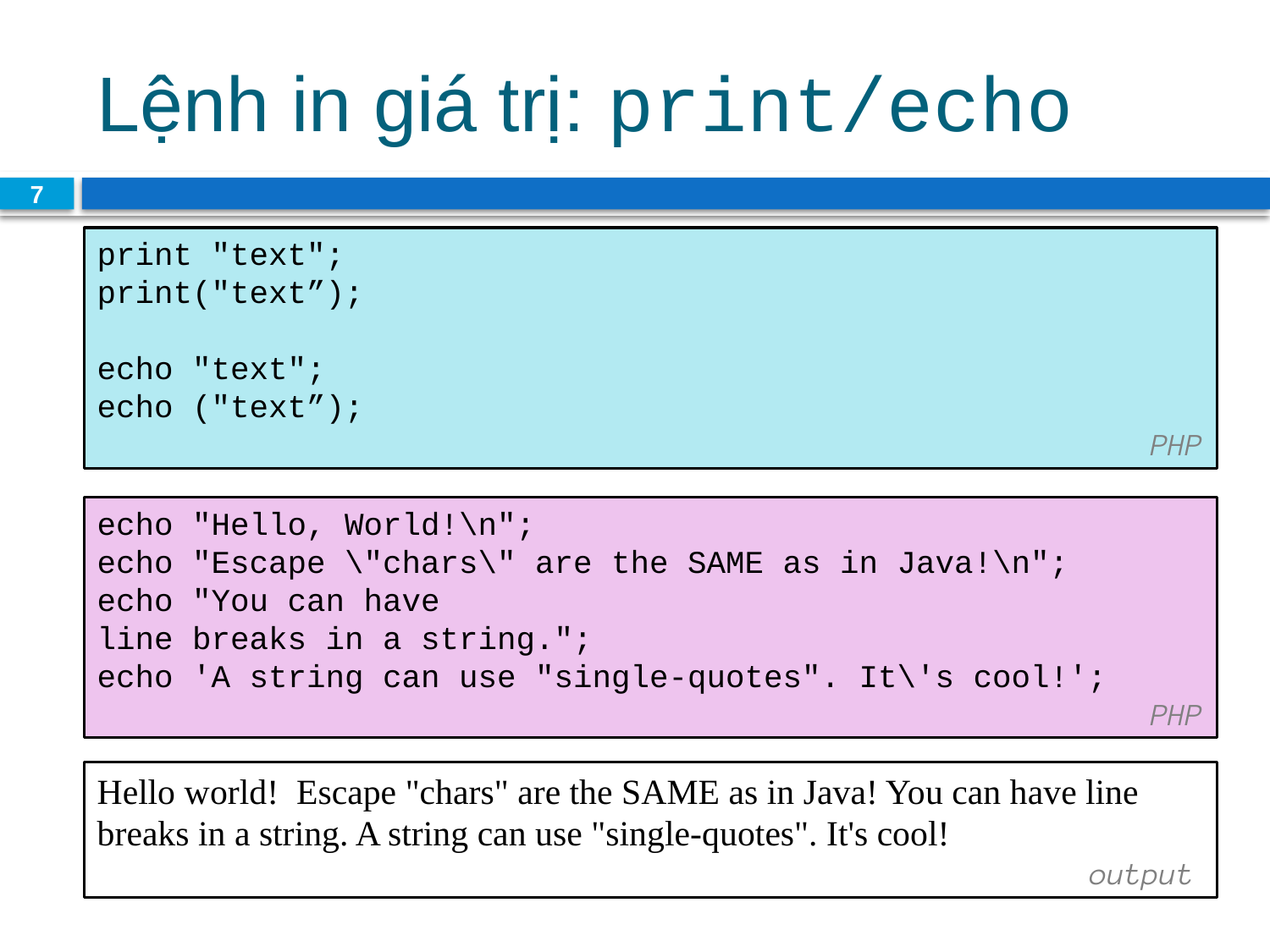

# Lệnh in giá trị: print/echo
7
print "text";
print("text”);

echo "text";
echo ("text”); 				  		  						  		  PHP
echo "Hello, World!\n";
echo "Escape \"chars\" are the SAME as in Java!\n";
echo "You can have
line breaks in a string.";
echo 'A string can use "single-quotes". It\'s cool!';						  			  PHP
Hello world! Escape "chars" are the SAME as in Java! You can have line breaks in a string. A string can use "single-quotes". It's cool!
							      output